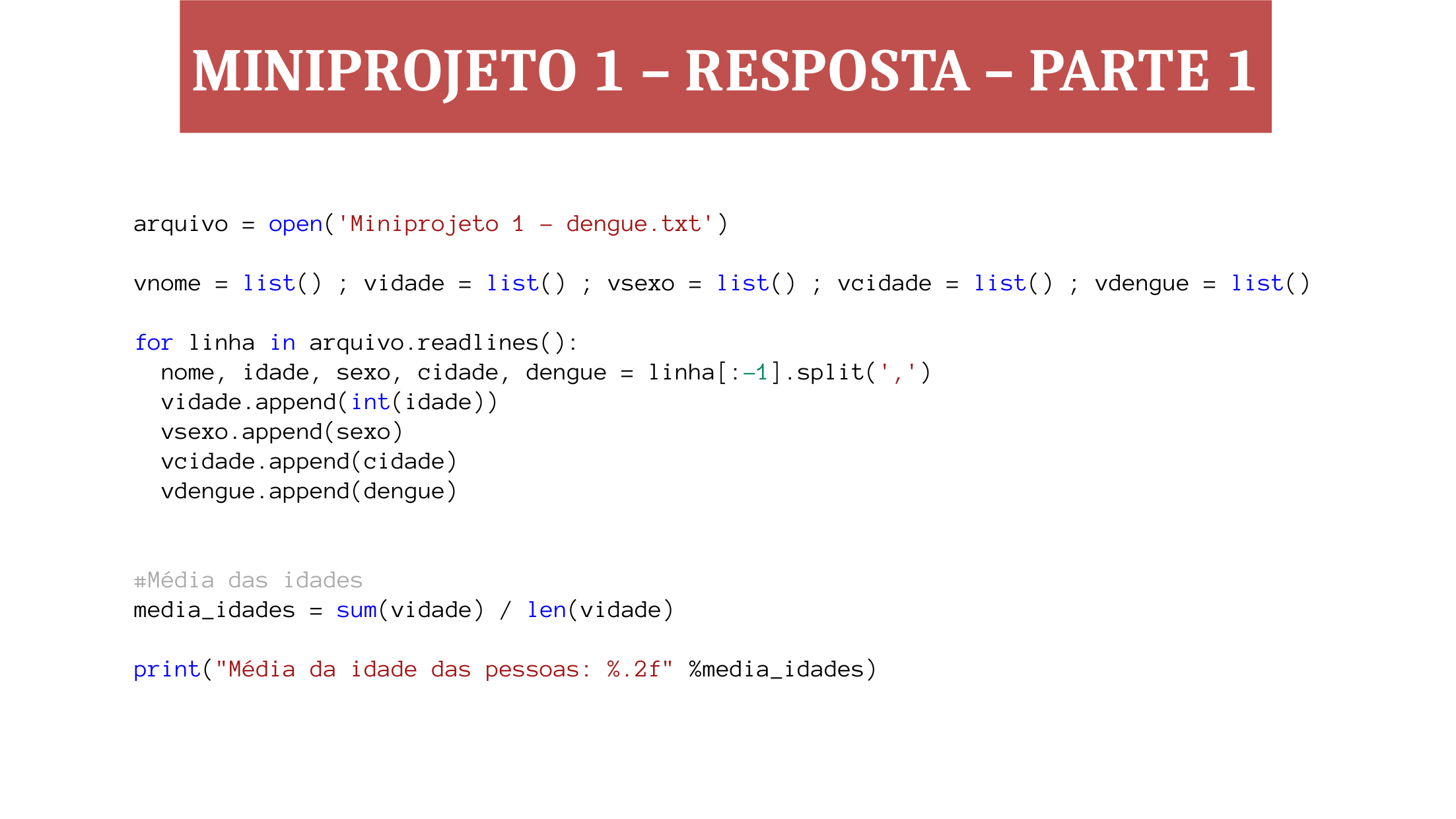

MINIPROJETO 1 – RESPOSTA – PARTE 1

arquivo = open('Miniprojeto 1 - dengue.txt')
vnome = list() ; vidade = list() ; vsexo = list() ; vcidade = list() ; vdengue = list()
for linha in arquivo.readlines():
  nome, idade, sexo, cidade, dengue = linha[:-1].split(',')
  vidade.append(int(idade))
  vsexo.append(sexo)
  vcidade.append(cidade)
  vdengue.append(dengue)
#Média das idades
media_idades = sum(vidade) / len(vidade)
print("Média da idade das pessoas: %.2f" %media_idades)